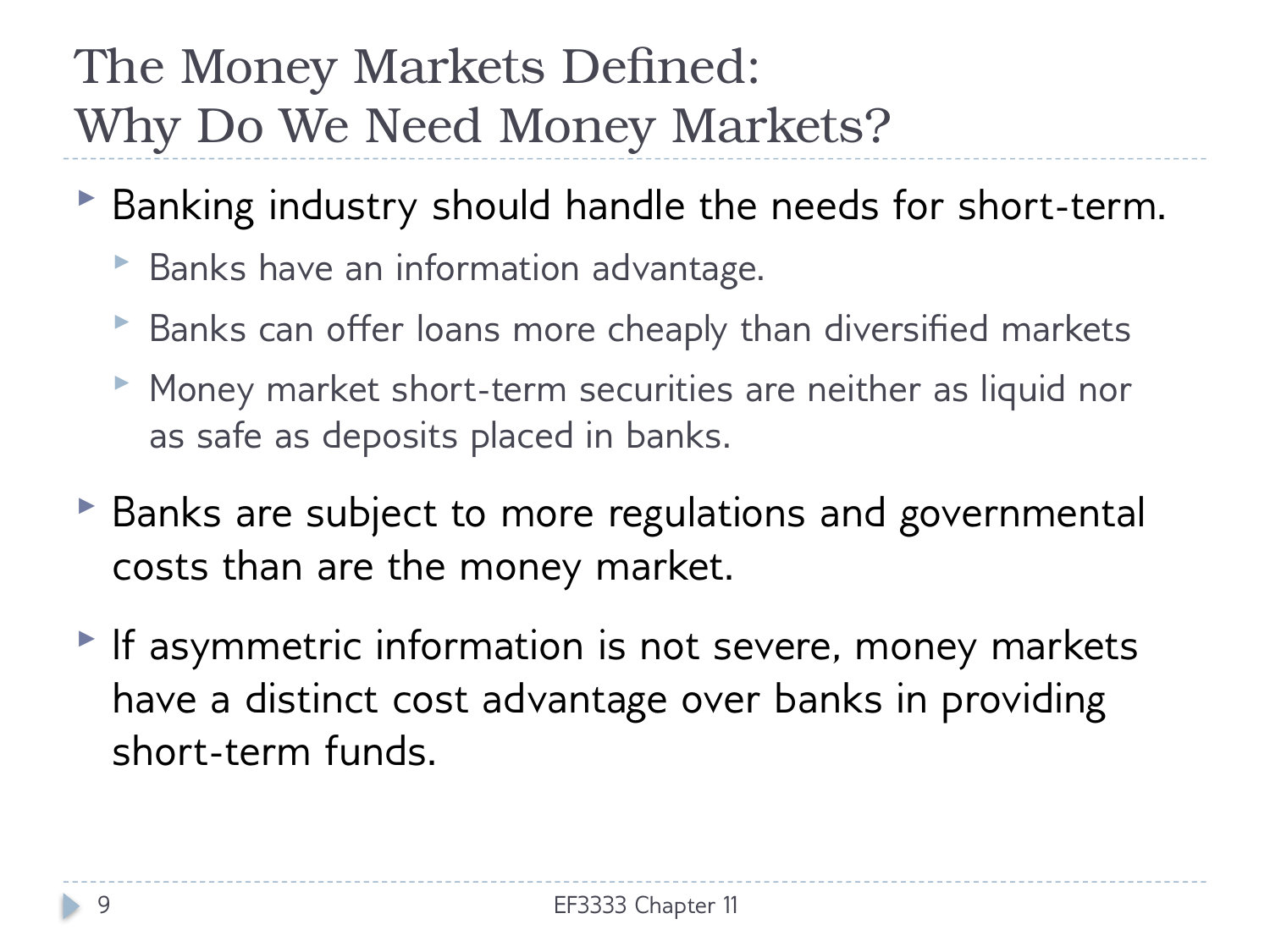

# The Money Markets Defined: Why Do We Need Money Markets?
Banking industry should handle the needs for short-term.
Banks have an information advantage.
Banks can offer loans more cheaply than diversified markets
Money market short-term securities are neither as liquid nor as safe as deposits placed in banks.
Banks are subject to more regulations and governmental costs than are the money market.
If asymmetric information is not severe, money markets have a distinct cost advantage over banks in providing short-term funds.
9
EF3333 Chapter 11